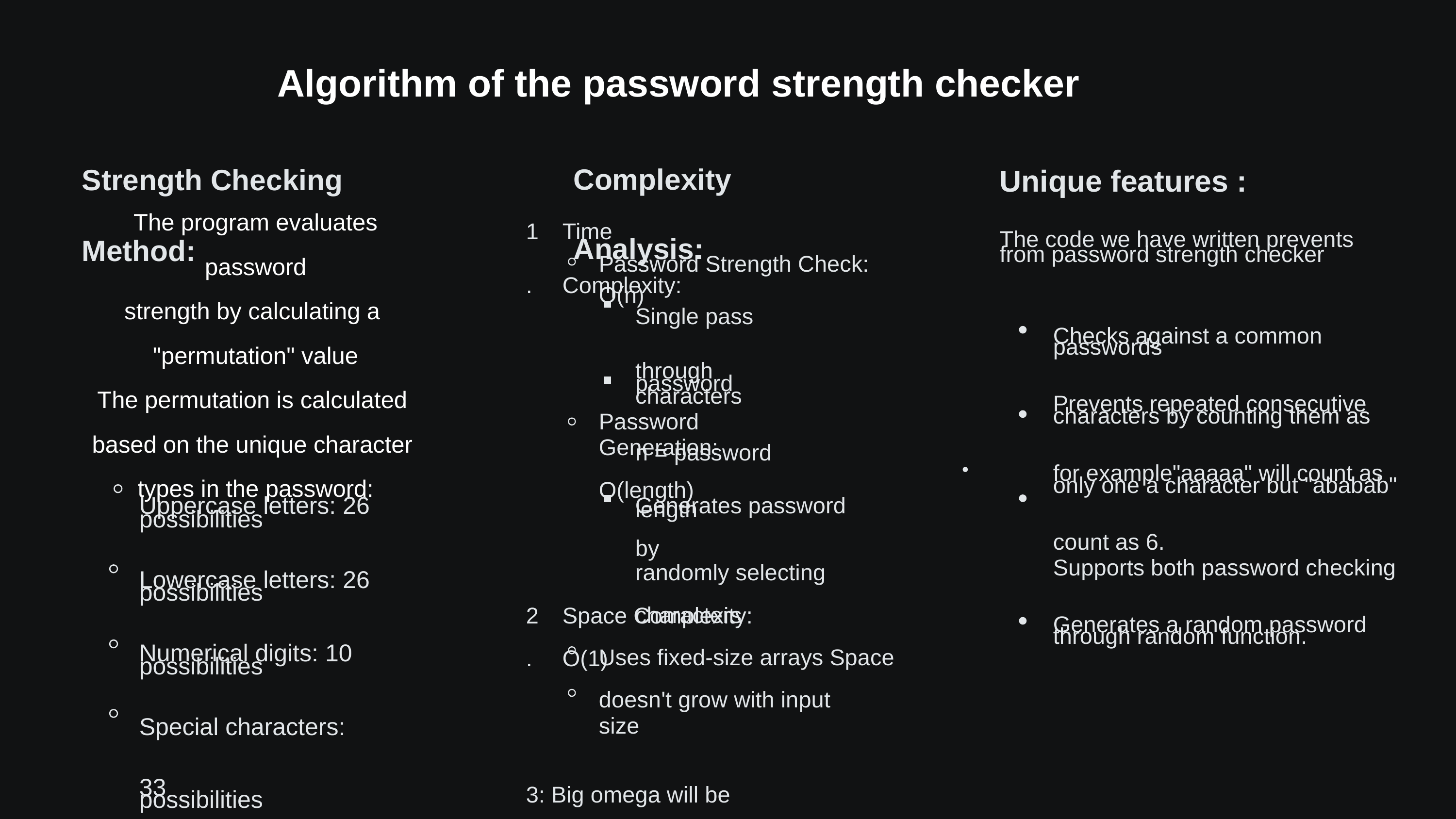

Algorithm of the password strength checker
Strength Checking Method:
The program evaluates password
strength by calculating a
"permutation" value
The permutation is calculated
based on the unique character
types in the password:

Uppercase letters: 26
possibilities
Lowercase letters: 26
possibilities
Numerical digits: 10
possibilities
Special characters: 33
possibilities

Complexity Analysis:
1.
Time Complexity:
Password Strength Check: O(n)

Single pass through
password characters
n = password length

Password Generation:
O(length)

Generates password by
randomly selecting
characters

2.
Space Complexity: O(1)
Uses fixed-size arrays Space doesn't grow with input
size

3: Big omega will be (1)
Unique features :
The code we have written prevents
from password strength checker
Checks against a common
passwords
Prevents repeated consecutive
characters by counting them as
for example"aaaaa" will count as
only one a character but "ababab"
count as 6.
Supports both password checking
Generates a random password
through random function.